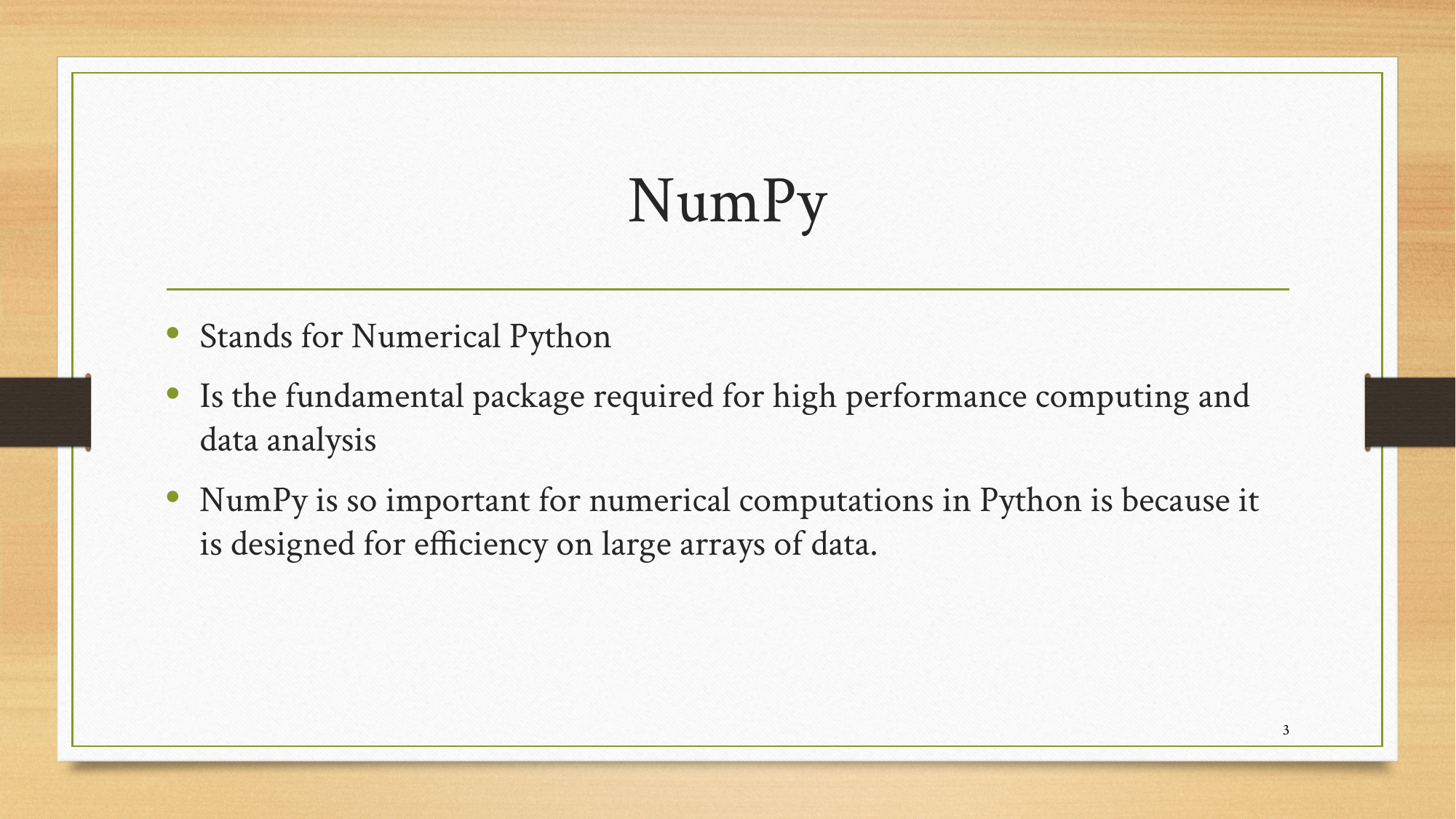

# NumPy
Stands for Numerical Python
Is the fundamental package required for high performance computing and data analysis
NumPy is so important for numerical computations in Python is because it is designed for efficiency on large arrays of data.

3